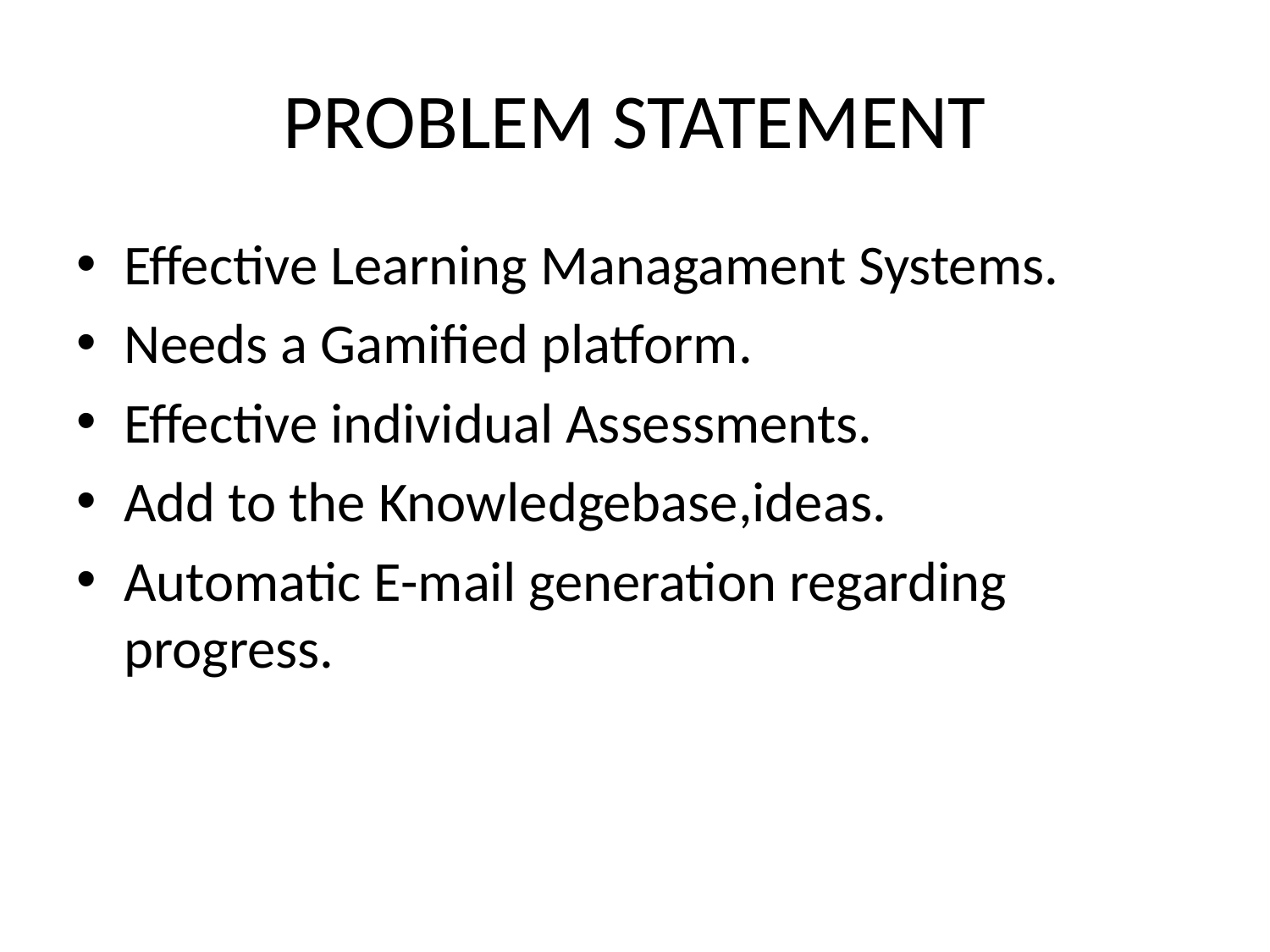

# PROBLEM STATEMENT
Effective Learning Managament Systems.
Needs a Gamified platform.
Effective individual Assessments.
Add to the Knowledgebase,ideas.
Automatic E-mail generation regarding progress.